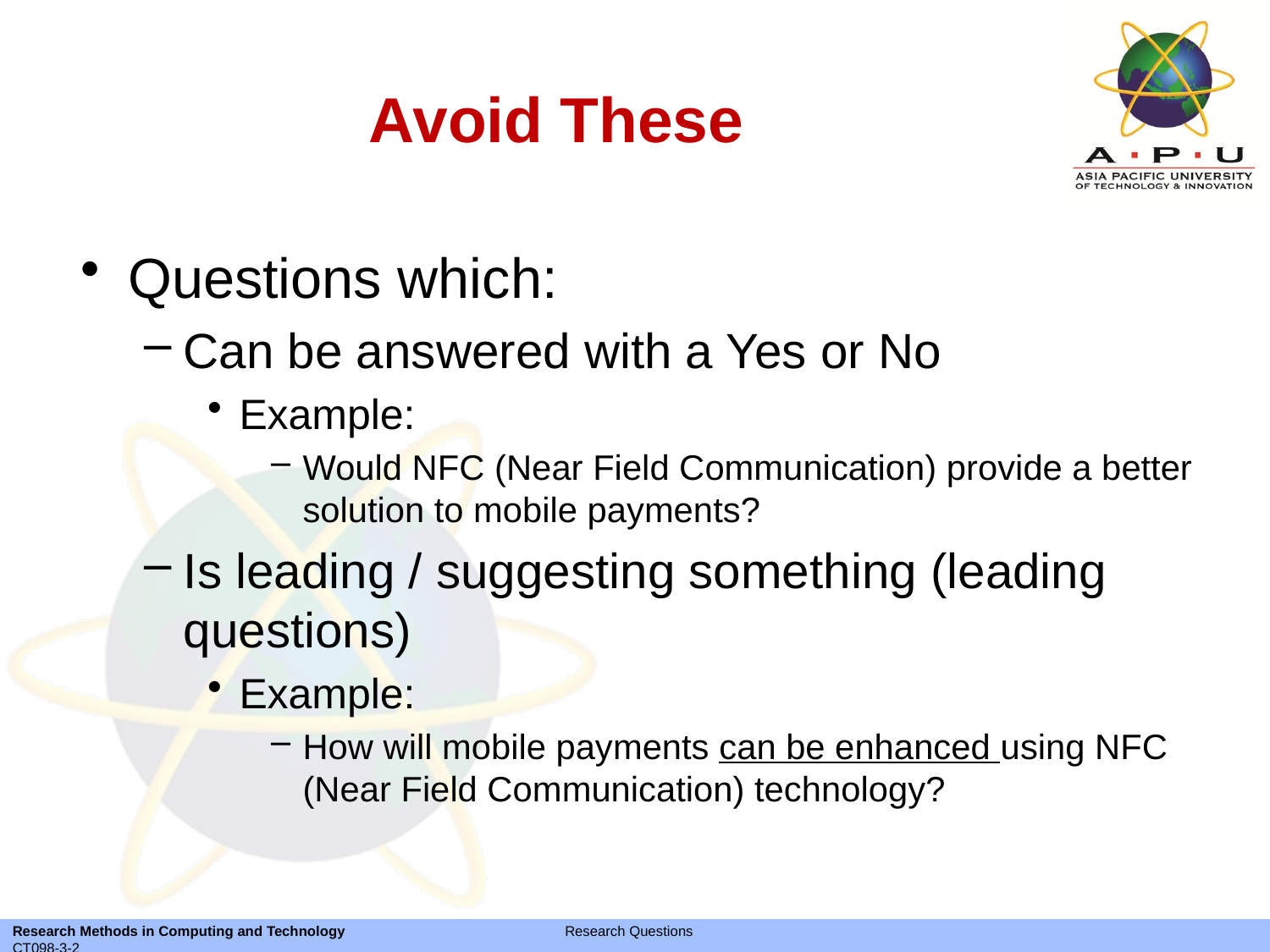

# Avoid These
Questions which:
Can be answered with a Yes or No
Example:
Would NFC (Near Field Communication) provide a better solution to mobile payments?
Is leading / suggesting something (leading questions)
Example:
How will mobile payments can be enhanced using NFC (Near Field Communication) technology?